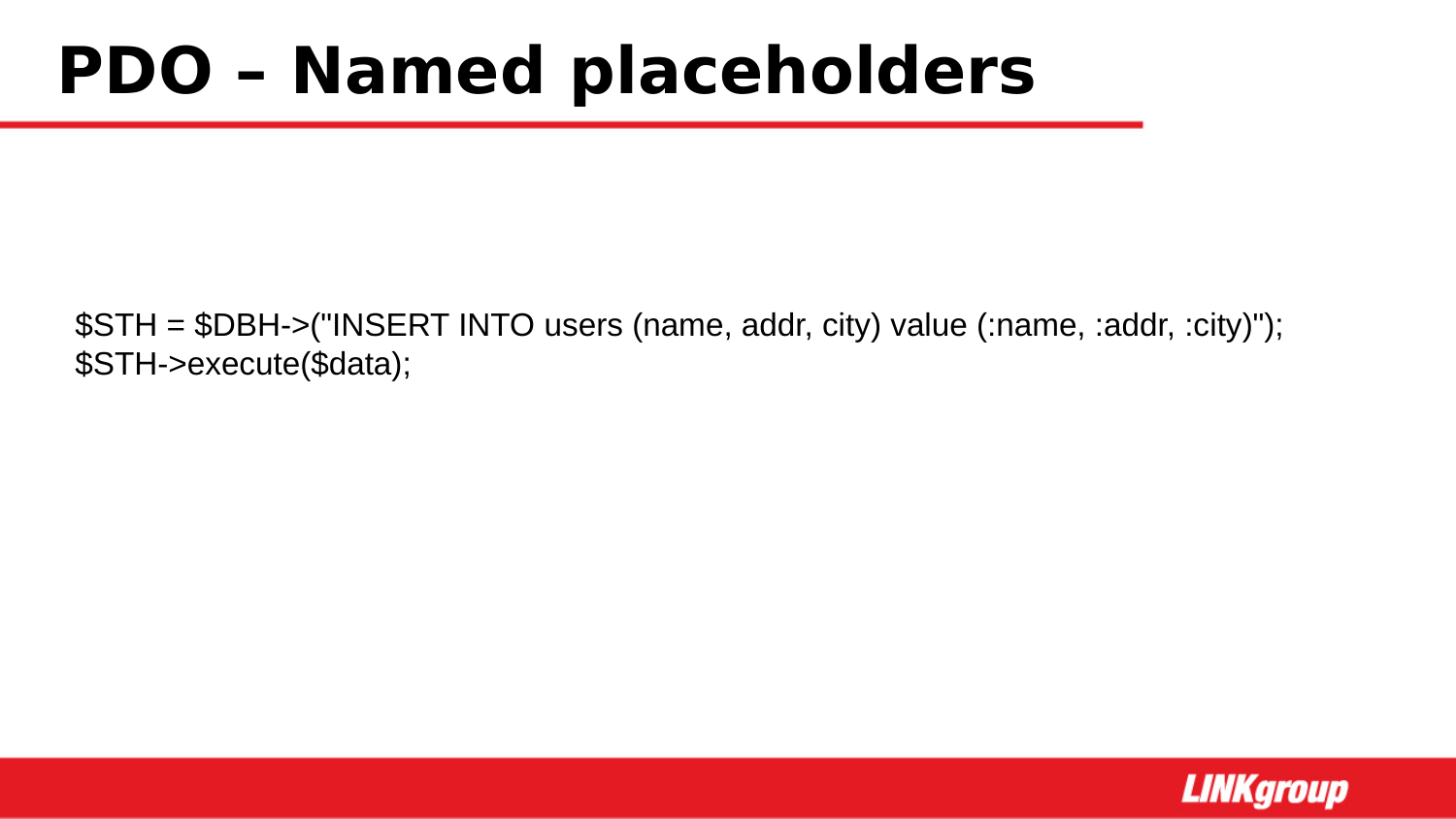

# PDO – Named placeholders
$STH = $DBH->("INSERT INTO users (name, addr, city) value (:name, :addr, :city)");
$STH->execute($data);